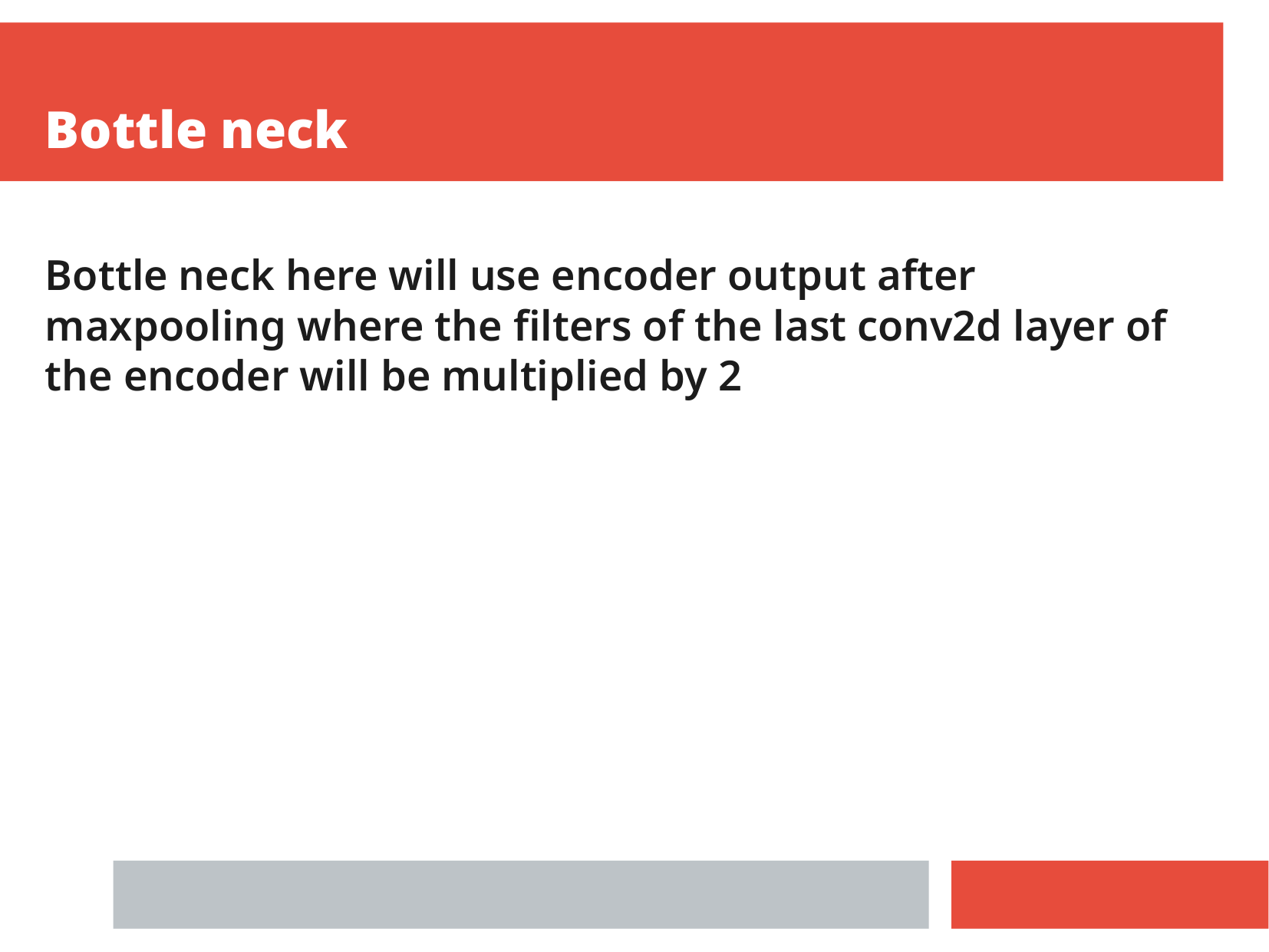

Bottle neck
Bottle neck here will use encoder output after maxpooling where the filters of the last conv2d layer of the encoder will be multiplied by 2